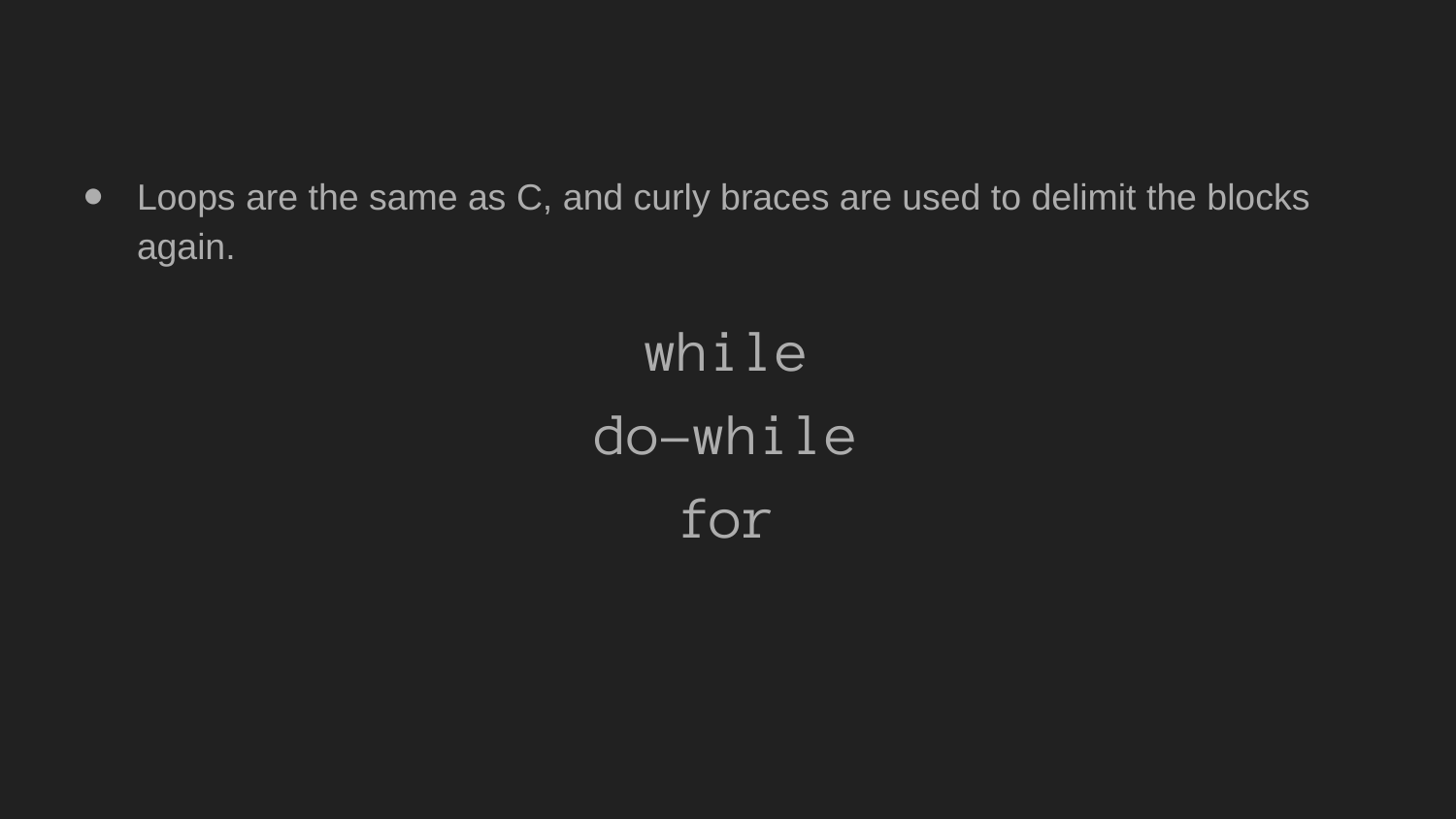

Loops are the same as C, and curly braces are used to delimit the blocks again.
while
do-while
for